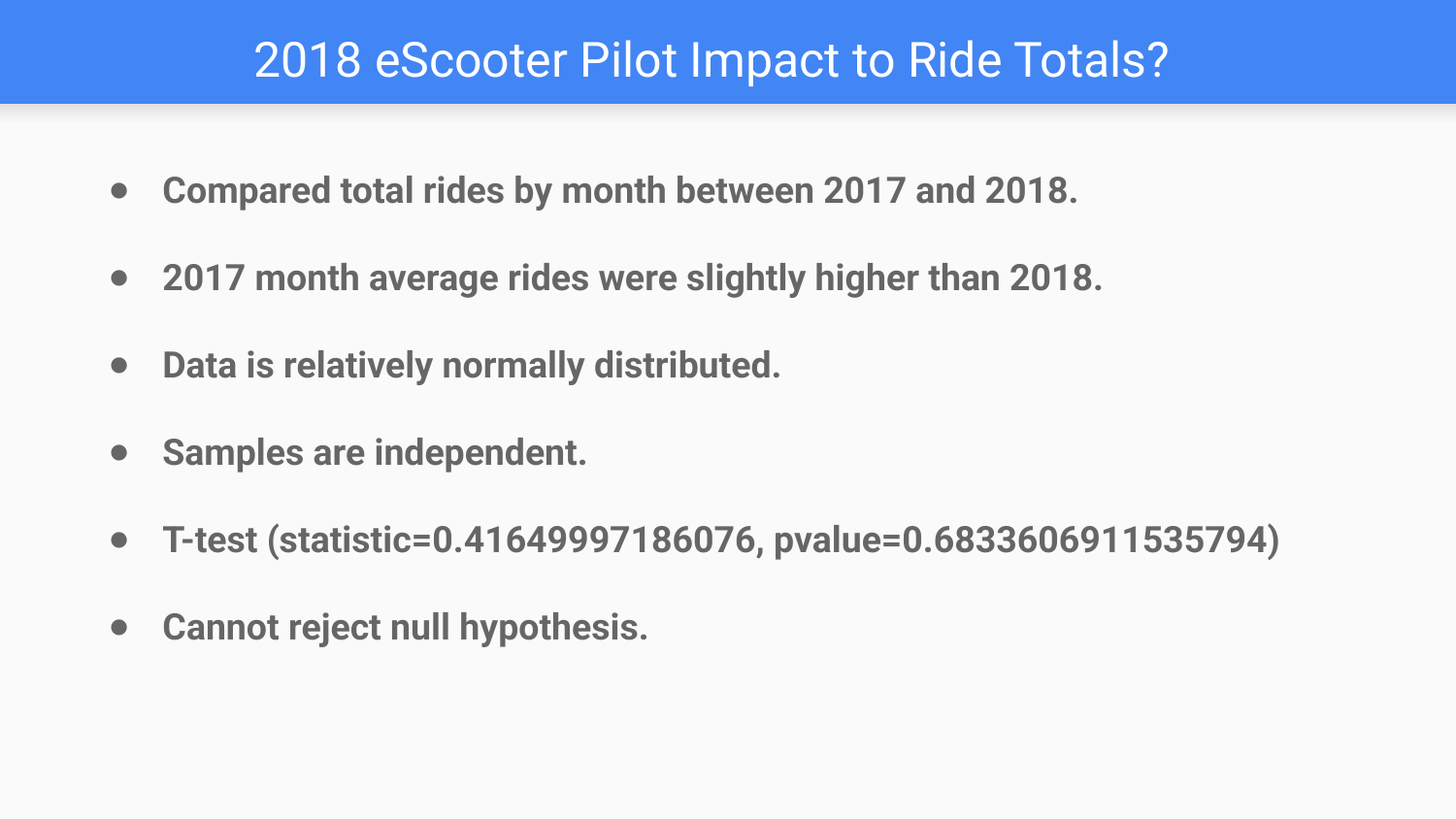

# 2018 eScooter Pilot Impact to Ride Totals?

Compared total rides by month between 2017 and 2018.

2017 month average rides were slightly higher than 2018.

Data is relatively normally distributed.

Samples are independent.

T-test (statistic=0.41649997186076, pvalue=0.6833606911535794)

Cannot reject null hypothesis.